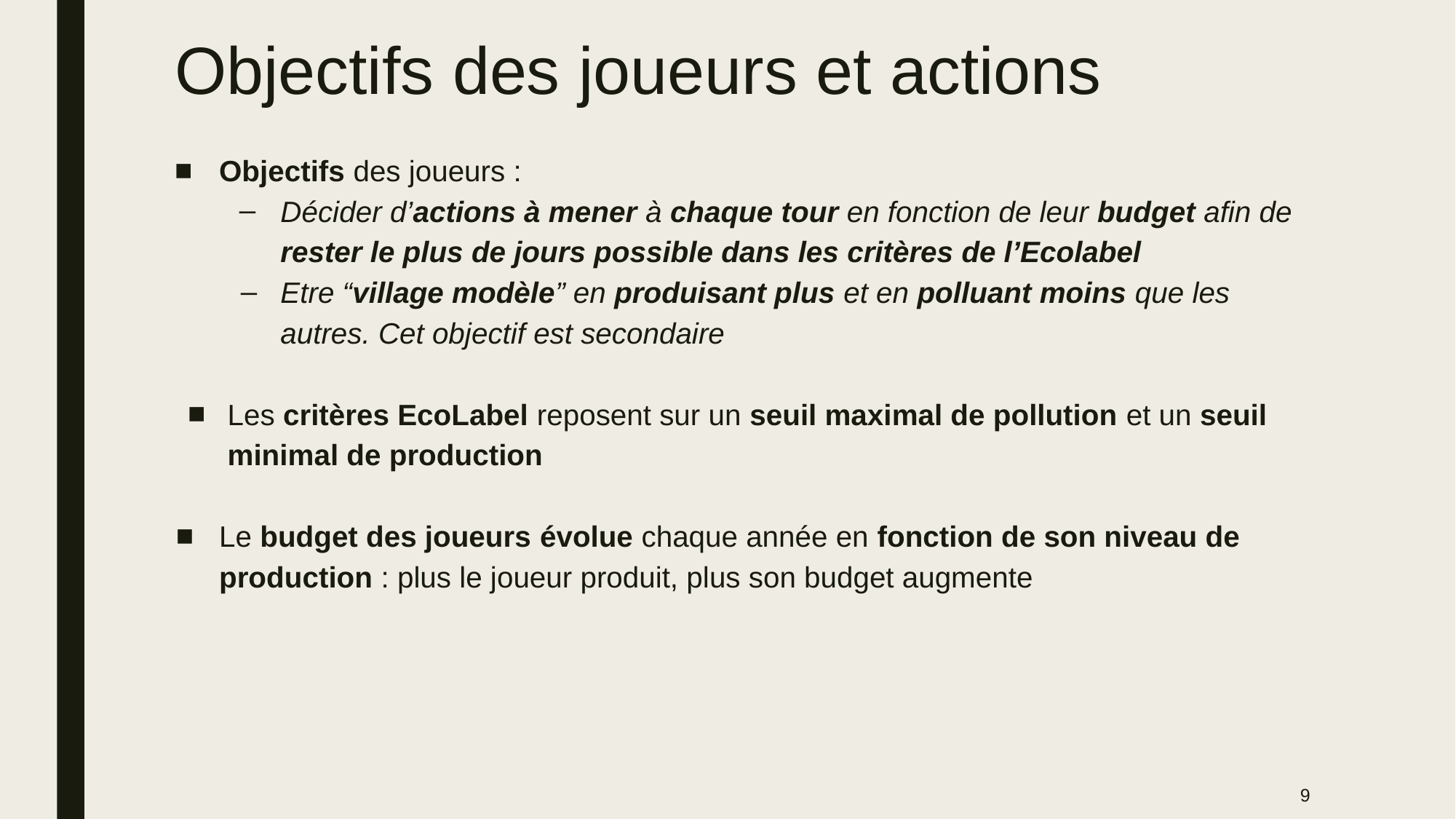

# Objectifs des joueurs et actions
Objectifs des joueurs :
Décider d’actions à mener à chaque tour en fonction de leur budget afin de rester le plus de jours possible dans les critères de l’Ecolabel
Etre “village modèle” en produisant plus et en polluant moins que les autres. Cet objectif est secondaire

Les critères EcoLabel reposent sur un seuil maximal de pollution et un seuil minimal de production

Le budget des joueurs évolue chaque année en fonction de son niveau de production : plus le joueur produit, plus son budget augmente
9